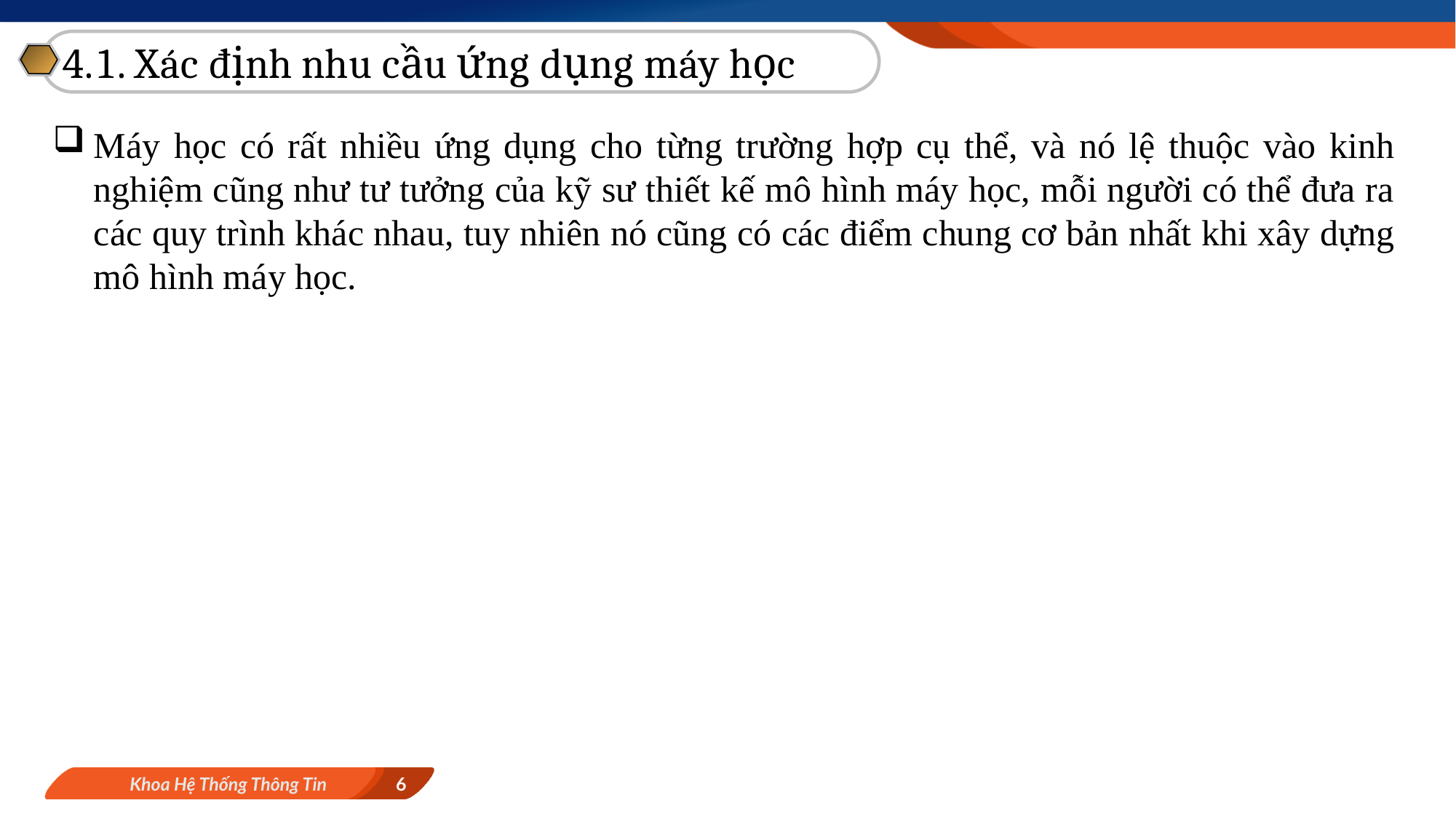

4.1. Xác định nhu cầu ứng dụng máy học

Máy học có rất nhiều ứng dụng cho từng trường hợp cụ thể, và nó lệ thuộc vào kinh nghiệm cũng như tư tưởng của kỹ sư thiết kế mô hình máy học, mỗi người có thể đưa ra các quy trình khác nhau, tuy nhiên nó cũng có các điểm chung cơ bản nhất khi xây dựng mô hình máy học.
6
Khoa Hệ Thống Thông Tin